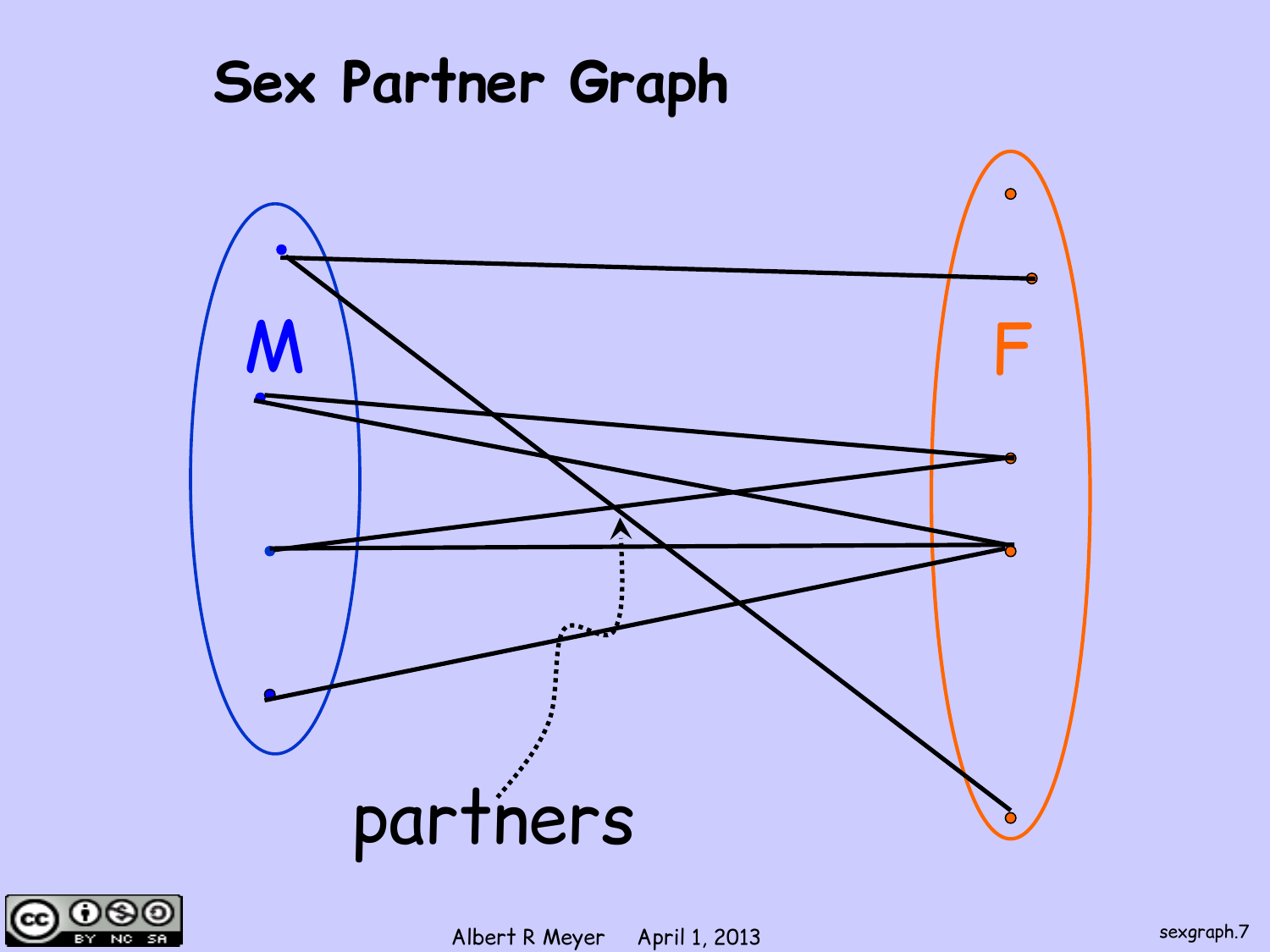

# Sex Partner Graph

partners
M
F
sexgraph.7